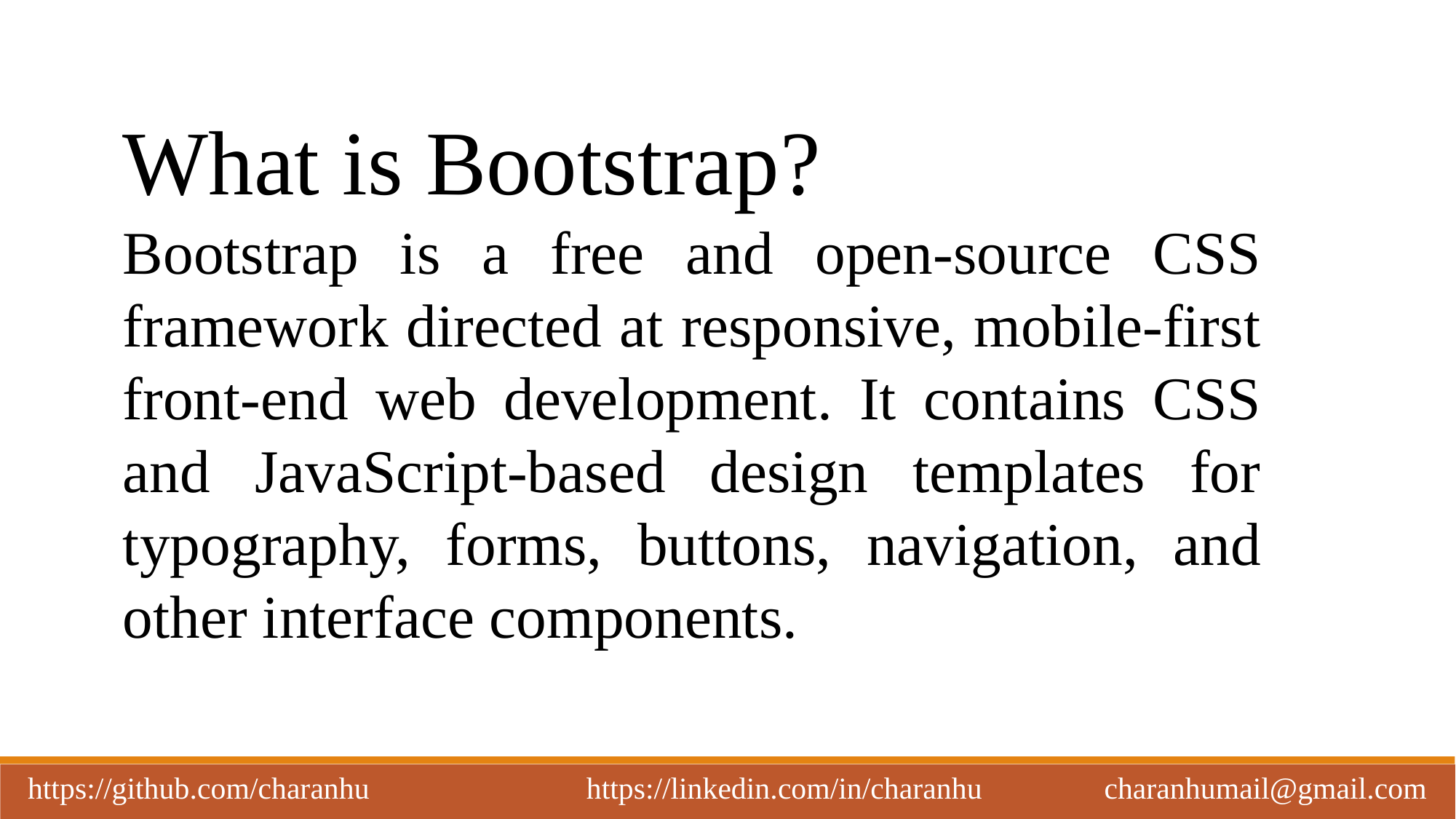

What is Bootstrap?
Bootstrap is a free and open-source CSS framework directed at responsive, mobile-first front-end web development. It contains CSS and JavaScript-based design templates for typography, forms, buttons, navigation, and other interface components.
https://github.com/charanhu	                https://linkedin.com/in/charanhu                charanhumail@gmail.com